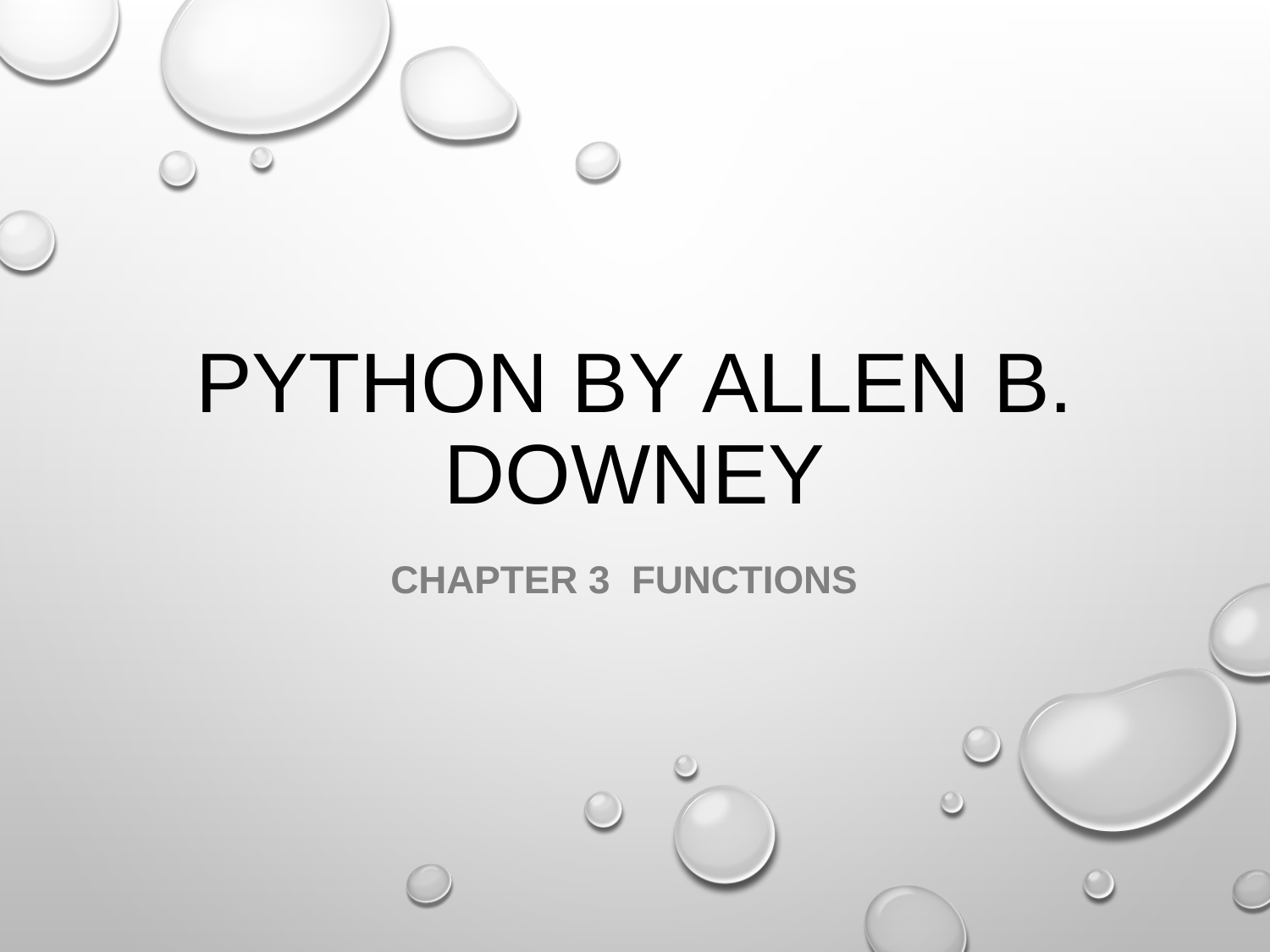

# Python by Allen B. Downey
Chapter 3  Functions